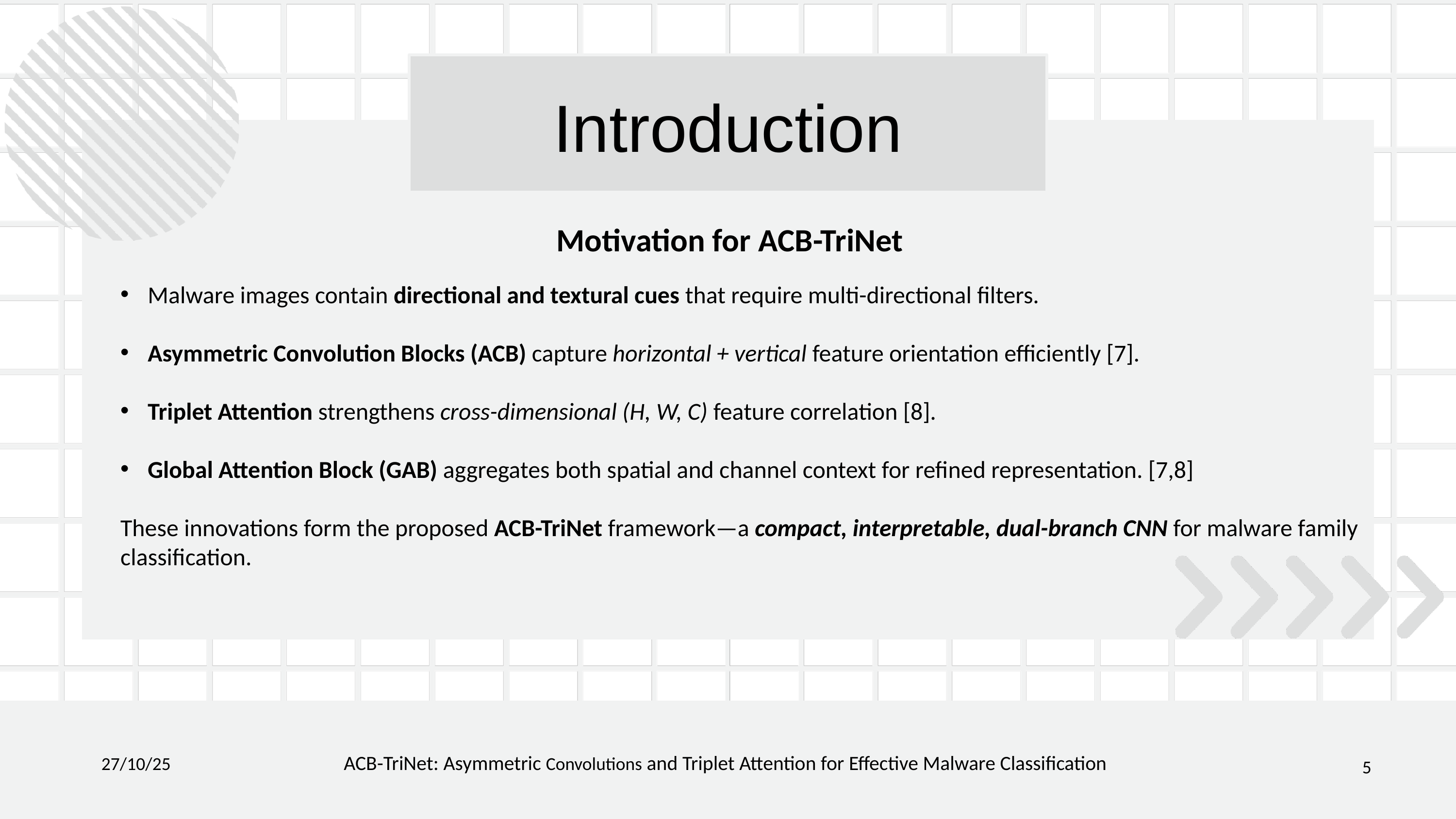

Introduction

Motivation for ACB-TriNet
Malware images contain directional and textural cues that require multi-directional filters.

Asymmetric Convolution Blocks (ACB) capture horizontal + vertical feature orientation efficiently [7].

Triplet Attention strengthens cross-dimensional (H, W, C) feature correlation [8].

Global Attention Block (GAB) aggregates both spatial and channel context for refined representation. [7,8]

These innovations form the proposed ACB-TriNet framework—a compact, interpretable, dual-branch CNN for malware family classification.

27/10/25
5
ACB-TriNet: Asymmetric Convolutions and Triplet Attention for Effective Malware Classification